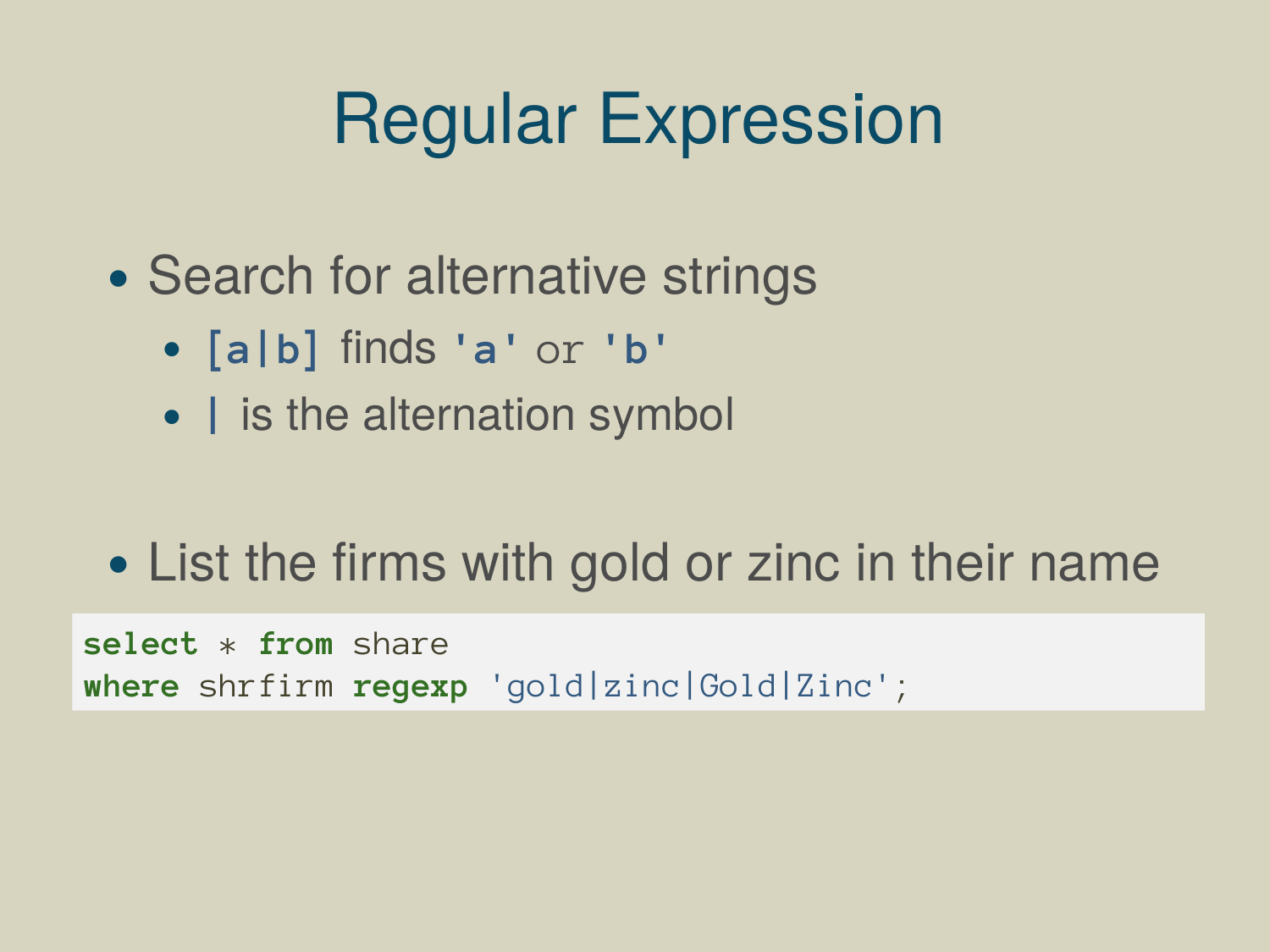

# Regular Expression
Search for alternative strings
[a|b] finds 'a' or 'b'
| is the alternation symbol

List the firms with gold or zinc in their name

select * from share
where shrfirm regexp 'gold|zinc|Gold|Zinc';